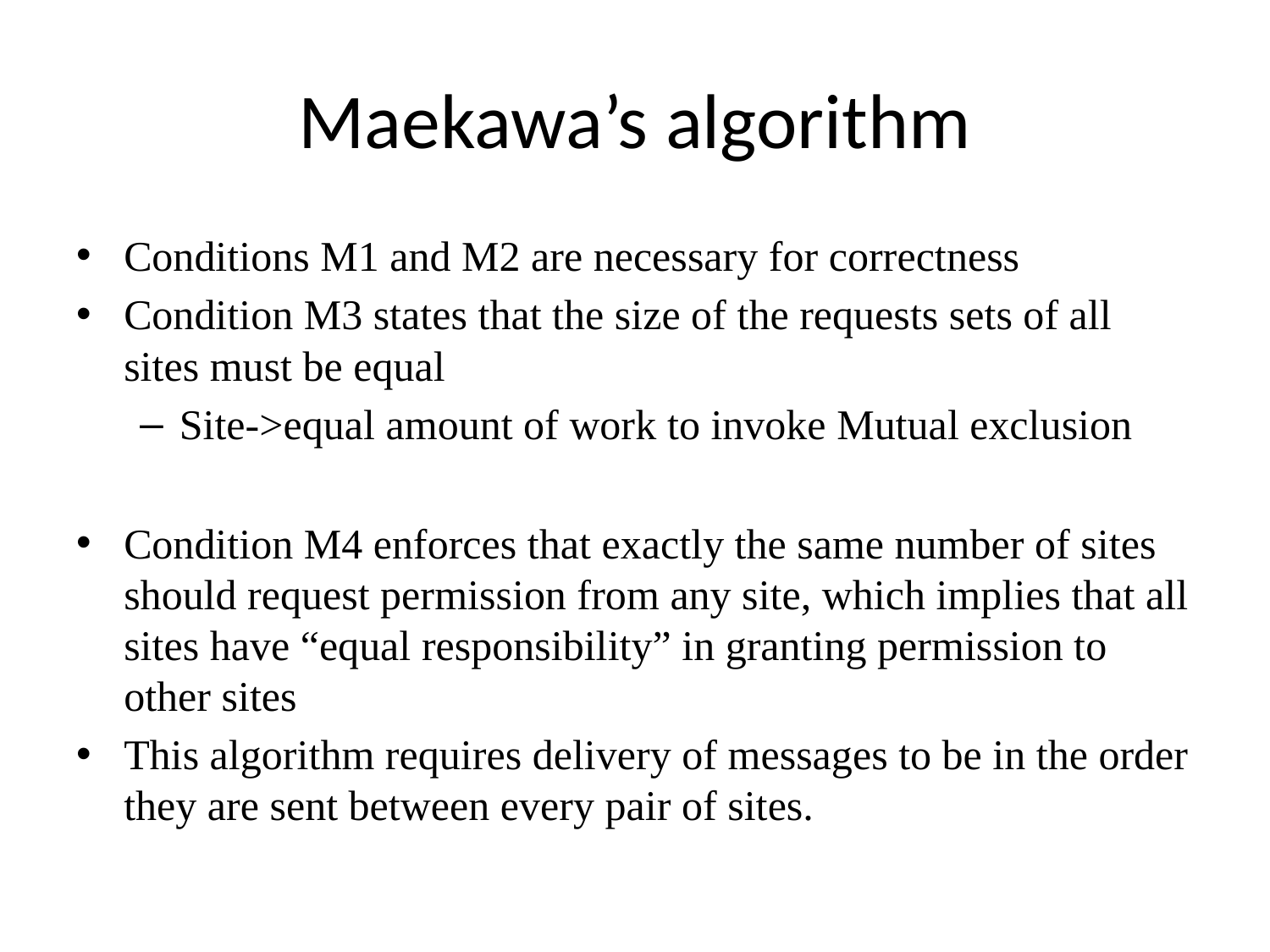

# Maekawa’s algorithm
Conditions M1 and M2 are necessary for correctness
Condition M3 states that the size of the requests sets of all sites must be equal
Site->equal amount of work to invoke Mutual exclusion

Condition M4 enforces that exactly the same number of sites should request permission from any site, which implies that all sites have “equal responsibility” in granting permission to other sites
This algorithm requires delivery of messages to be in the order they are sent between every pair of sites.